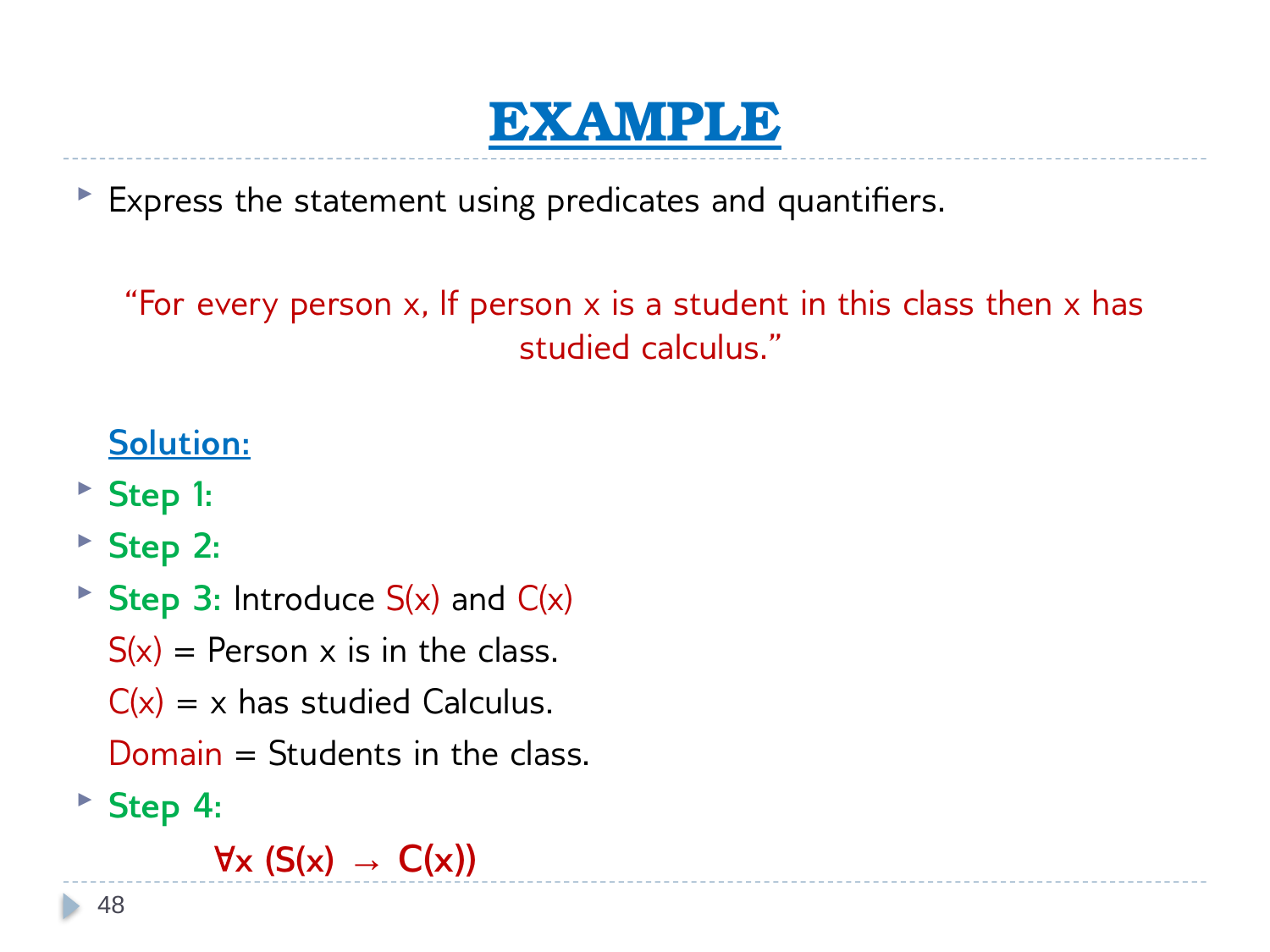

# EXAMPLE
Express the statement using predicates and quantifiers.

“For every person x, If person x is a student in this class then x has studied calculus.”

	Solution:
Step 1:
Step 2:
Step 3: Introduce S(x) and C(x)
			S(x) = Person x is in the class.
			C(x) = x has studied Calculus.
			Domain = Students in the class.
Step 4:
	 		∀x (S(x) → C(x))

48